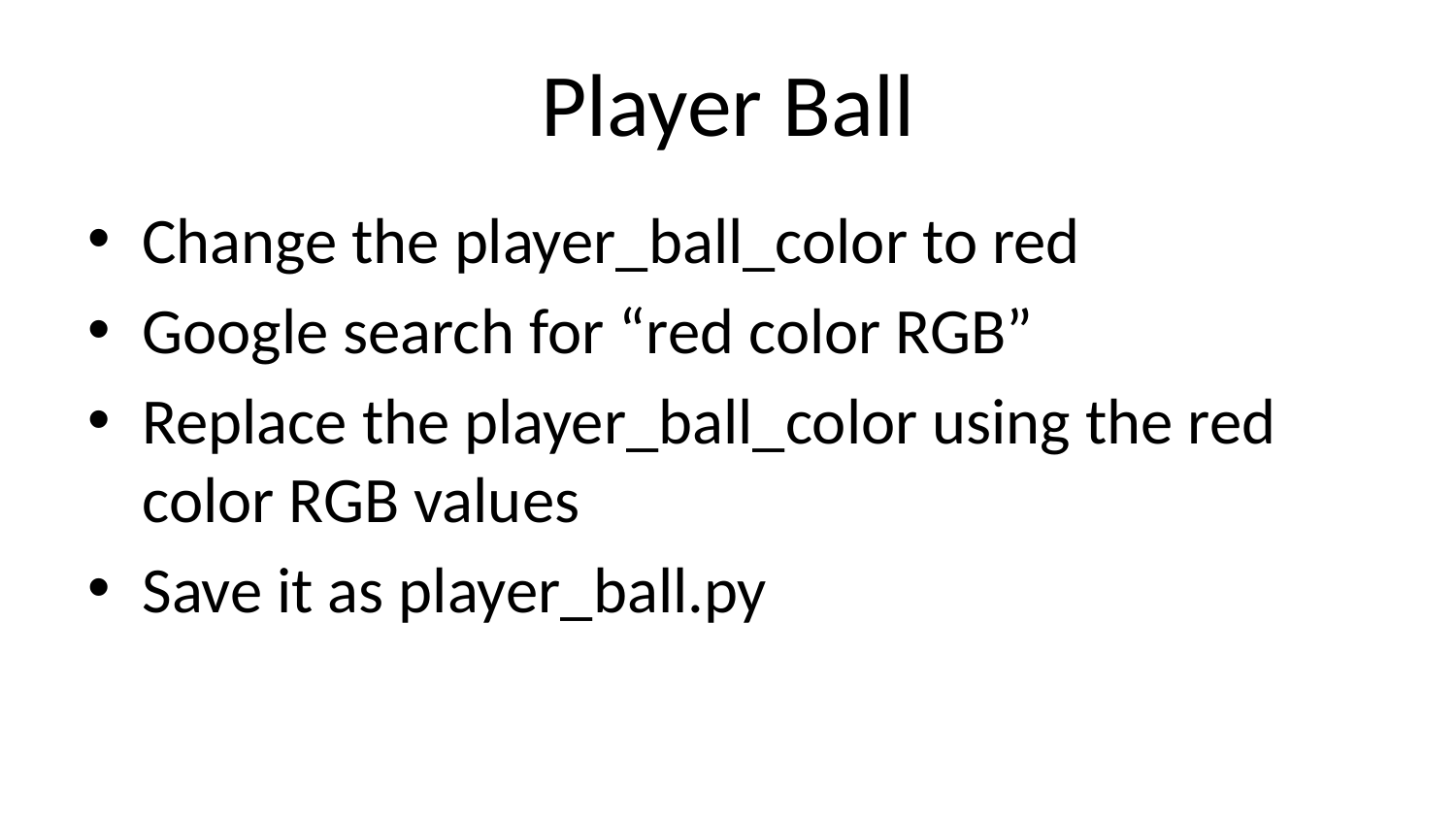

# Player Ball
Change the player_ball_color to red
Google search for “red color RGB”
Replace the player_ball_color using the red color RGB values
Save it as player_ball.py